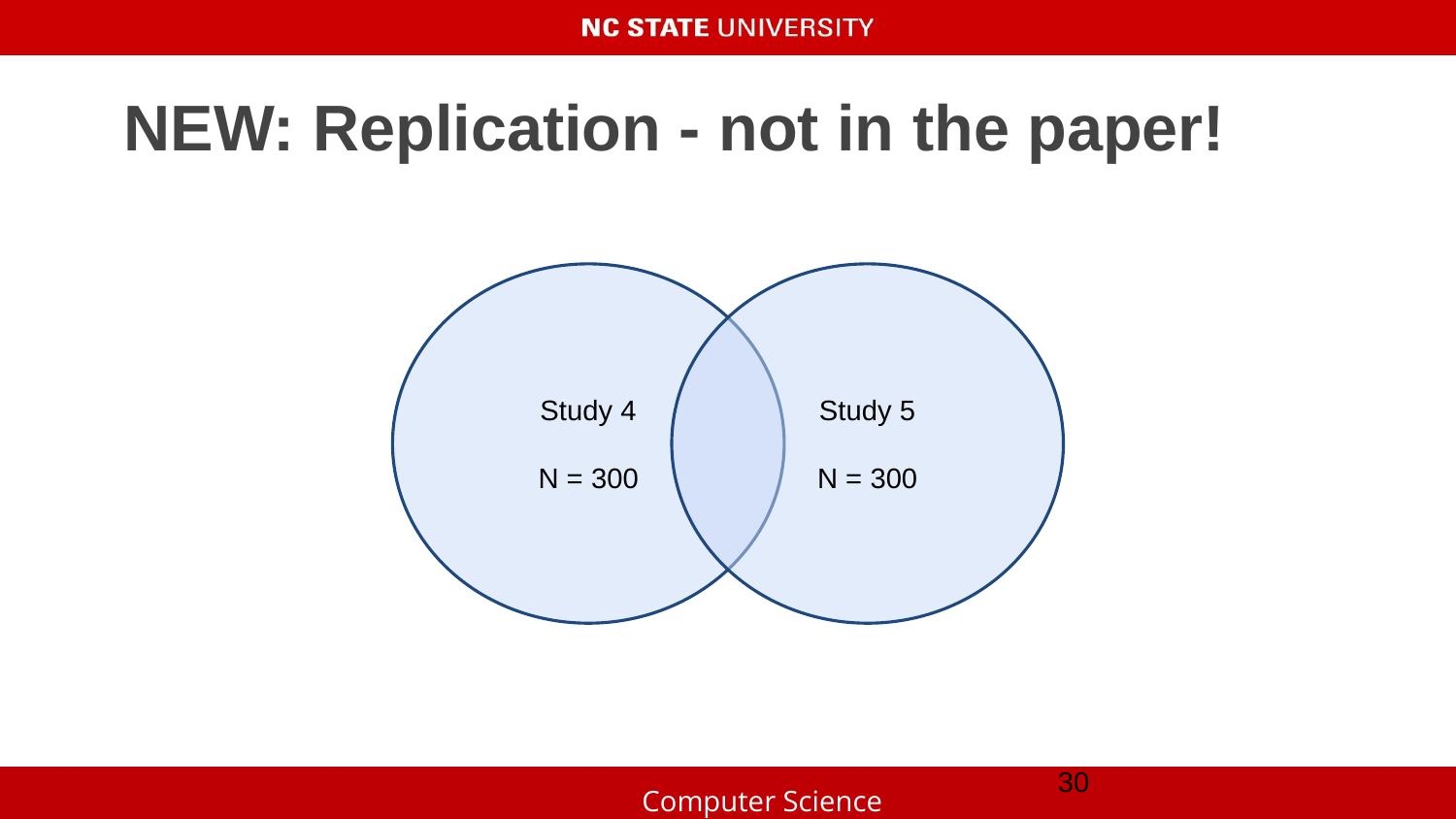

NEW: Replication - not in the paper!
Study 4

N = 300
Study 5

N = 300
30